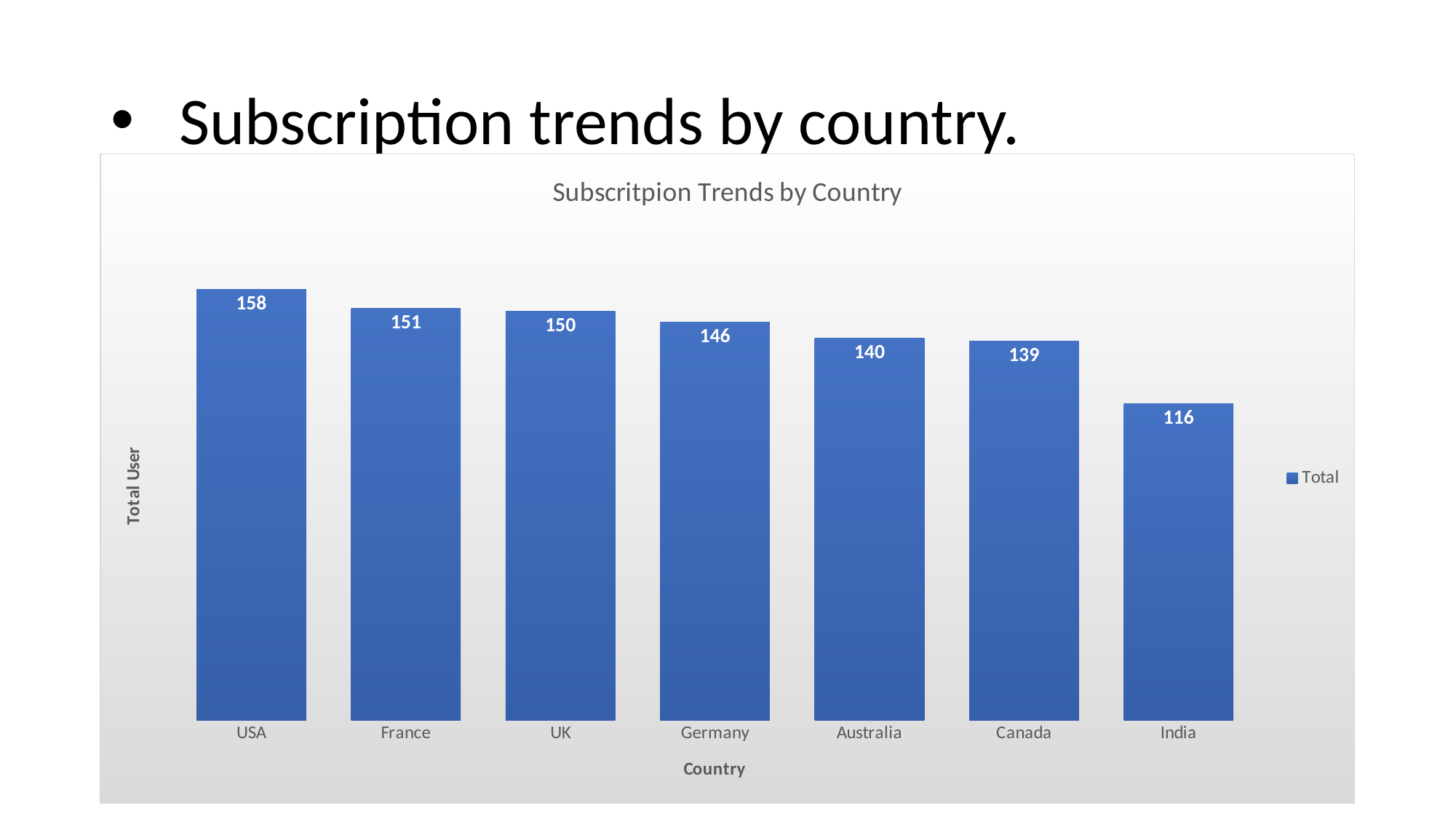

# Subscription trends by country.

### Chart: Subscritpion Trends by Country

| Category | Total |
|---|---|
| USA | 158.0 |
| France | 151.0 |
| UK | 150.0 |
| Germany | 146.0 |
| Australia | 140.0 |
| Canada | 139.0 |
| India | 116.0 |